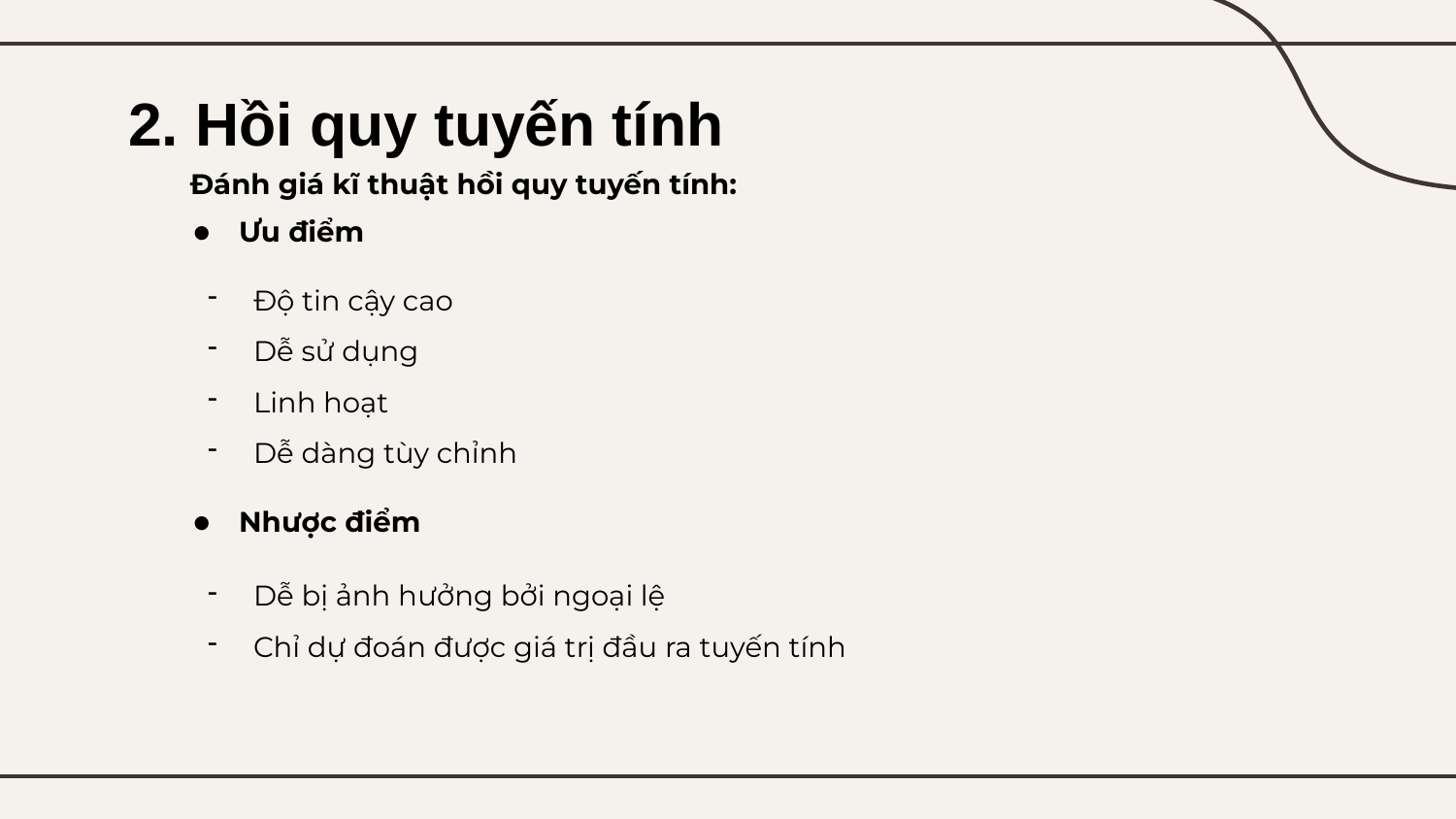

# 2. Hồi quy tuyến tính
Đánh giá kĩ thuật hồi quy tuyến tính:

Ưu điểm

Độ tin cậy cao
Dễ sử dụng
Linh hoạt
Dễ dàng tùy chỉnh

Nhược điểm

Dễ bị ảnh hưởng bởi ngoại lệ
Chỉ dự đoán được giá trị đầu ra tuyến tính